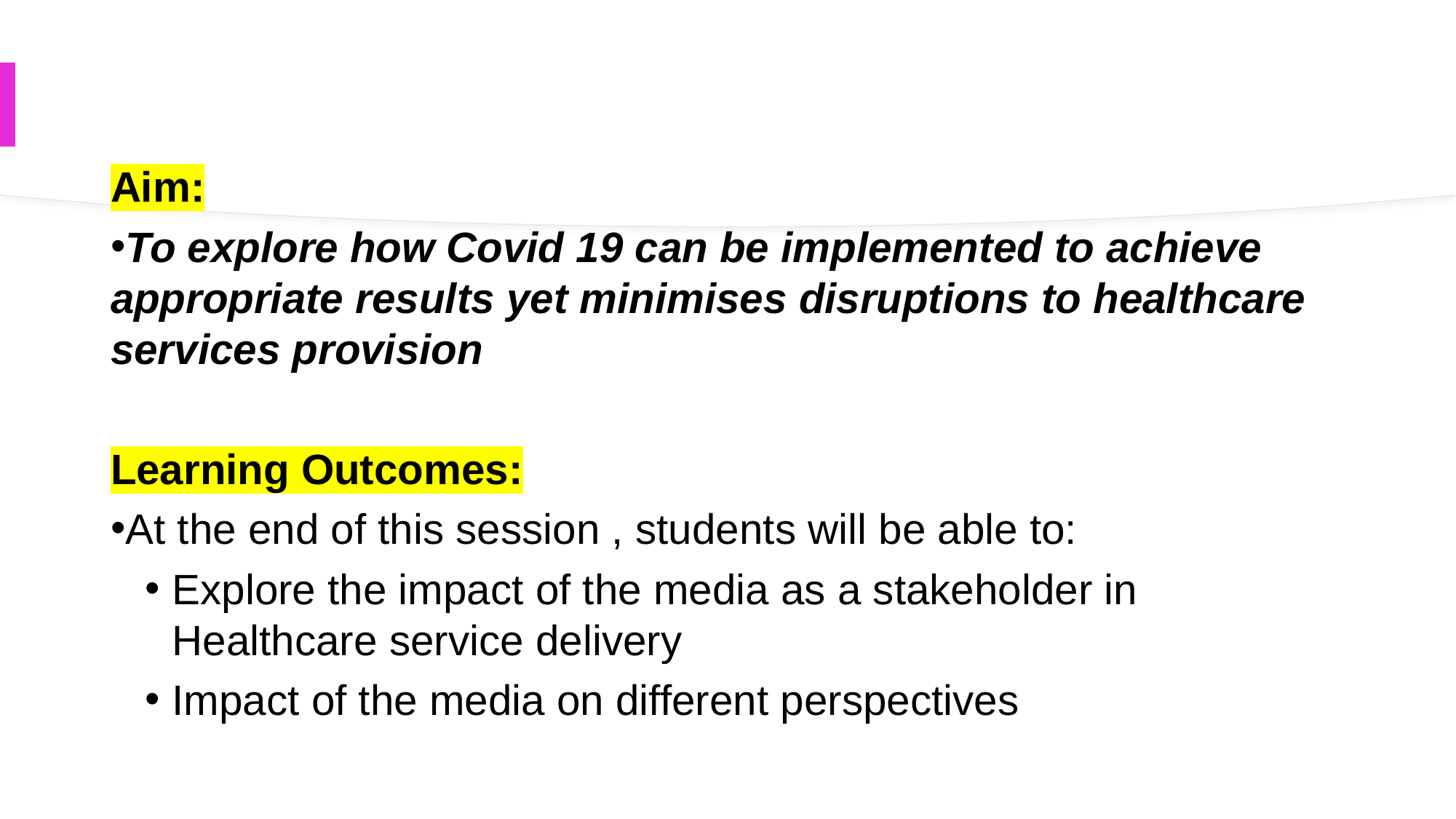

Aim:
To explore how Covid 19 can be implemented to achieve appropriate results yet minimises disruptions to healthcare services provision

Learning Outcomes:
At the end of this session , students will be able to:
Explore the impact of the media as a stakeholder in Healthcare service delivery
Impact of the media on different perspectives
Created by Tayo Alebiosu